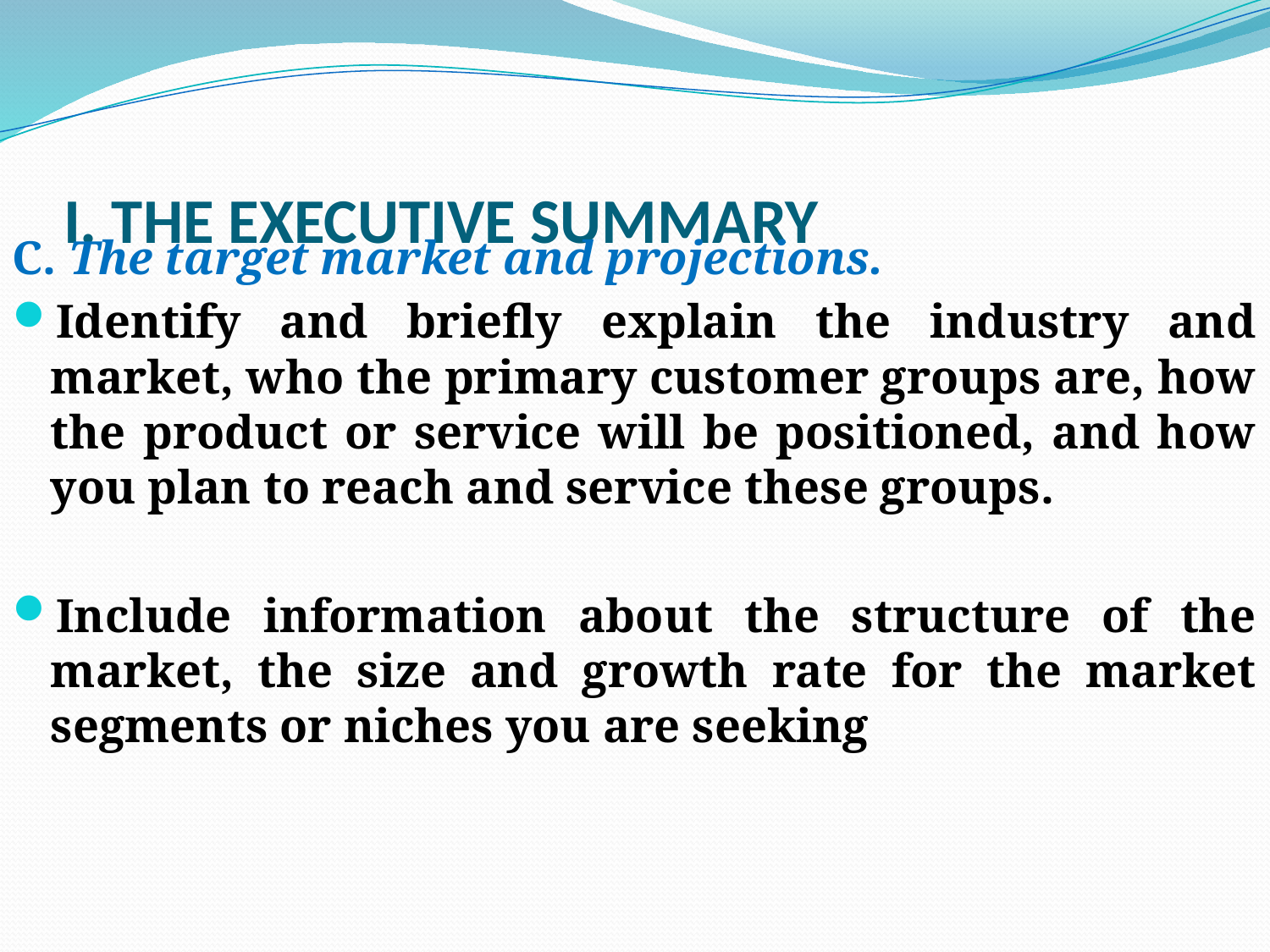

# I. THE EXECUTIVE SUMMARY
C. The target market and projections.
Identify and briefly explain the industry and market, who the primary customer groups are, how the product or service will be positioned, and how you plan to reach and service these groups.

Include information about the structure of the market, the size and growth rate for the market segments or niches you are seeking